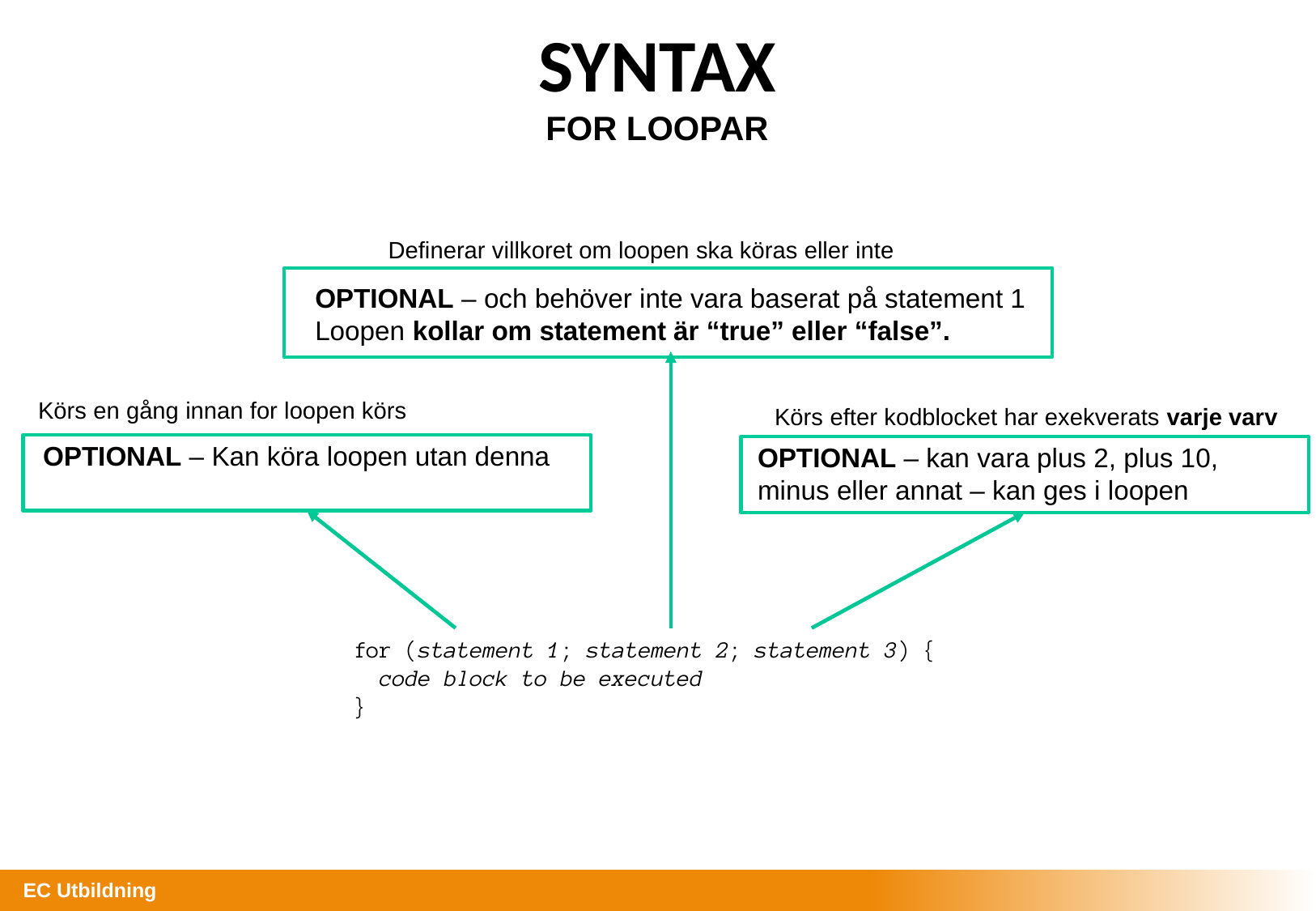

SYNTAX
FOR LOOPAR
Definerar villkoret om loopen ska köras eller inte

OPTIONAL – och behöver inte vara baserat på statement 1
Loopen kollar om statement är “true” eller “false”.
Körs en gång innan for loopen körs
Körs efter kodblocket har exekverats varje varv
OPTIONAL – Kan köra loopen utan denna
OPTIONAL – kan vara plus 2, plus 10, minus eller annat – kan ges i loopen

for (statement 1; statement 2; statement 3) {
  code block to be executed
}
EC Utbildning